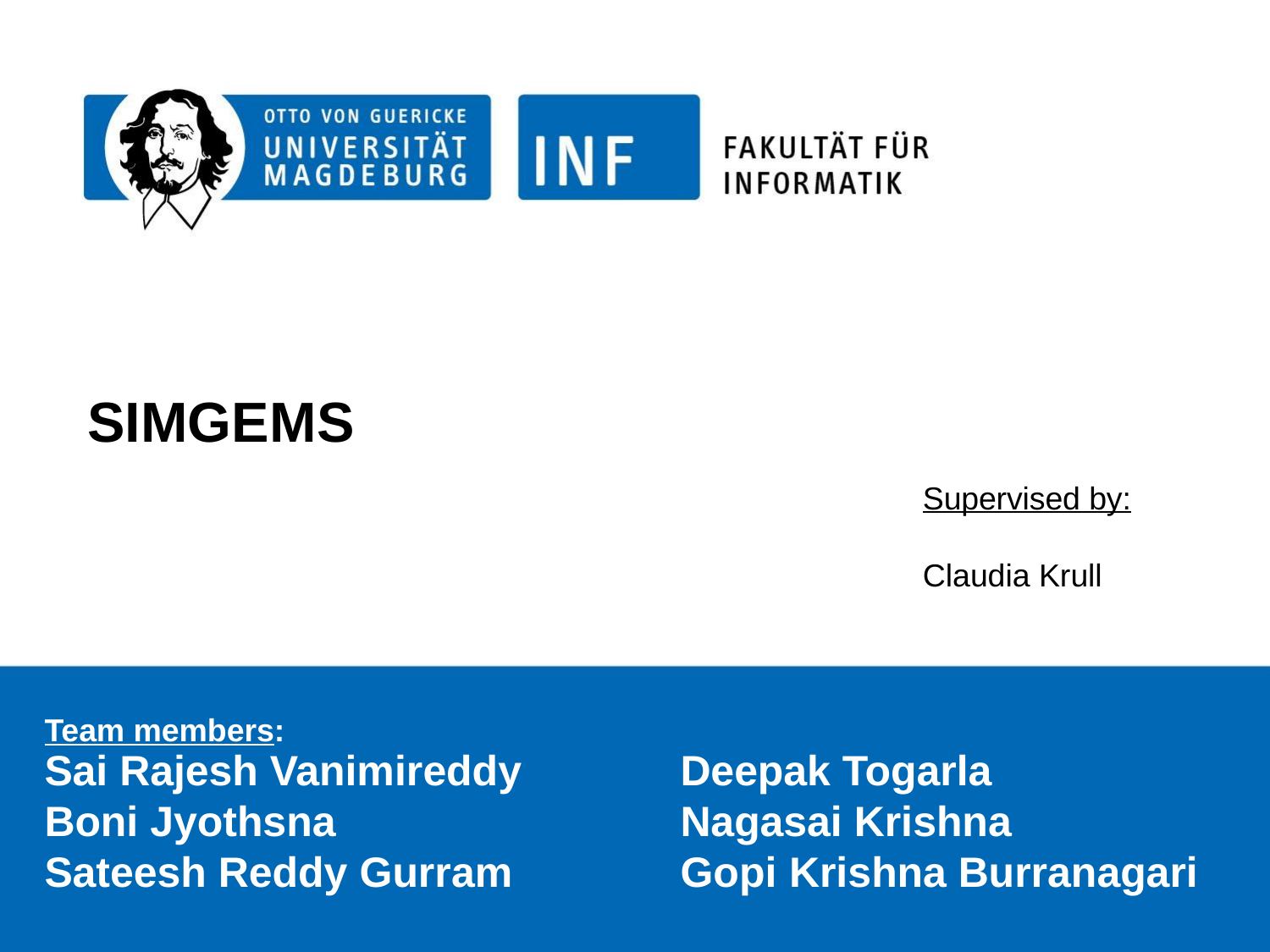

# SIMGEMS
Supervised by:

Claudia Krull

Team members:
Sai Rajesh Vanimireddy
Boni Jyothsna
Sateesh Reddy Gurram
Deepak Togarla
Nagasai Krishna
Gopi Krishna Burranagari